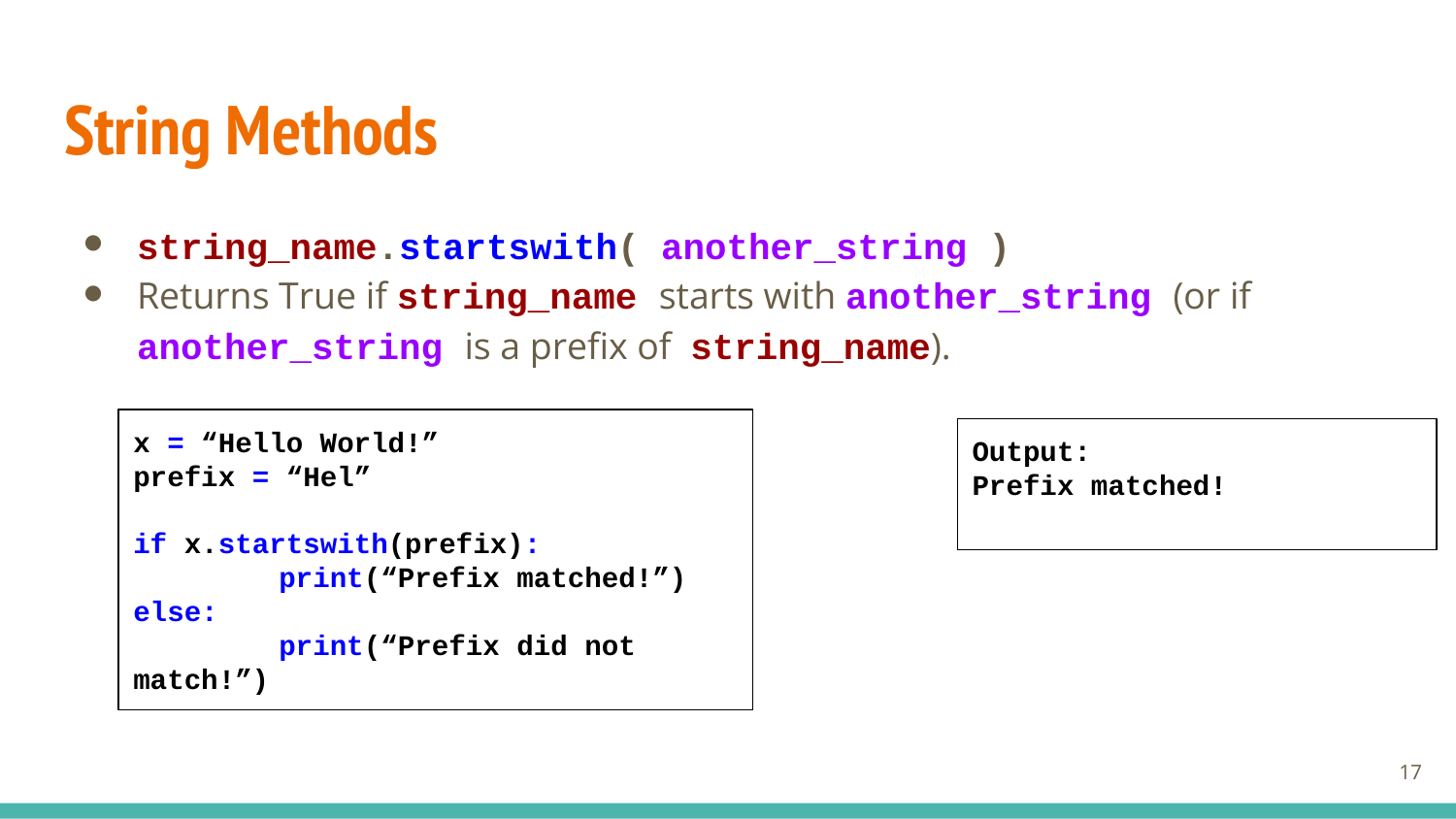

# String Methods
string_name.startswith( another_string )
Returns True if string_name starts with another_string (or if another_string is a prefix of  string_name).

x = “Hello World!”
prefix = “Hel”

if x.startswith(prefix):
	print(“Prefix matched!”)
else:
	print(“Prefix did not match!”)
Output:
Prefix matched!

17